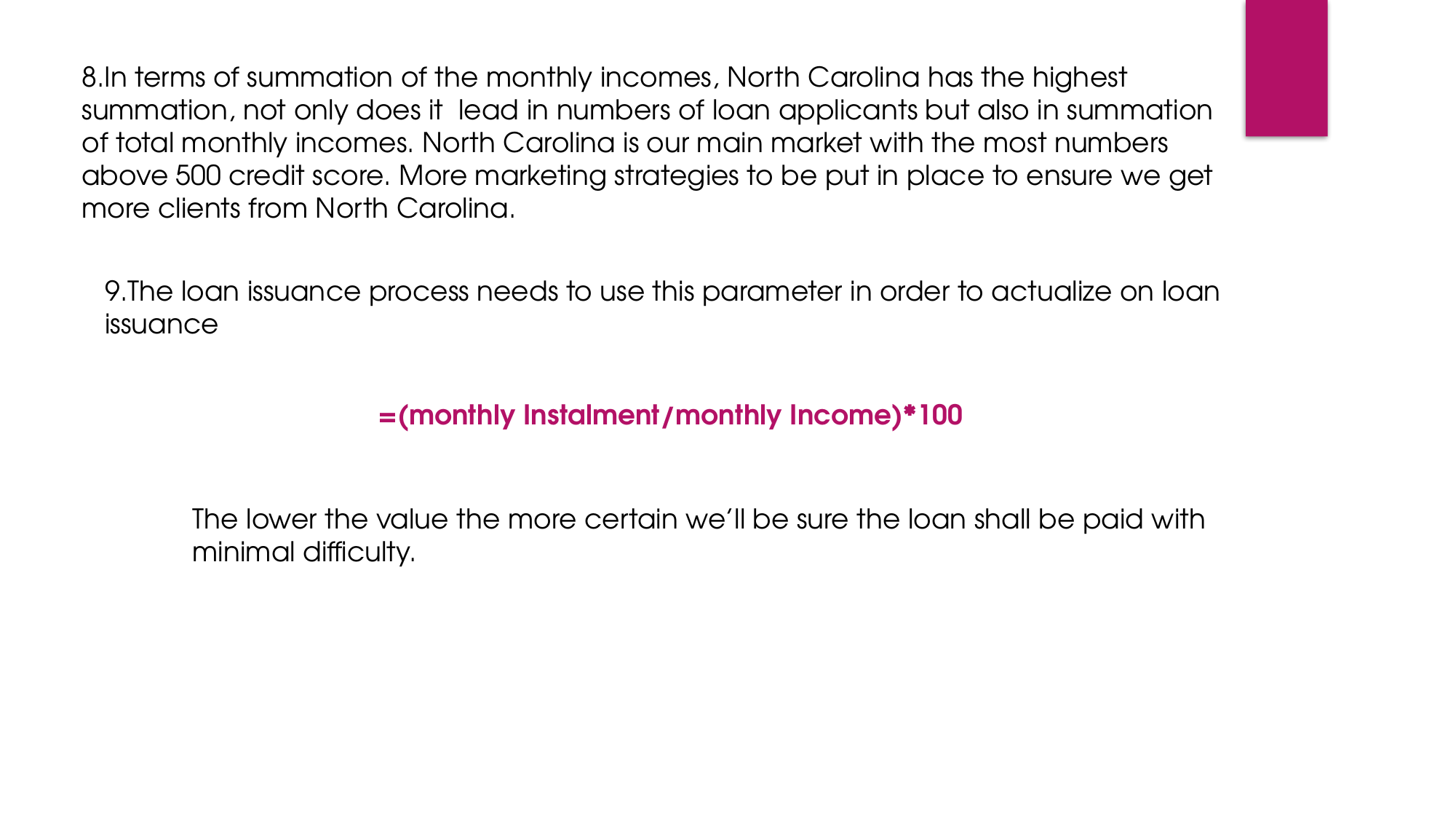

8.In terms of summation of the monthly incomes, North Carolina has the highest summation, not only does it  lead in numbers of loan applicants but also in summation of total monthly incomes. North Carolina is our main market with the most numbers above 500 credit score. More marketing strategies to be put in place to ensure we get more clients from North Carolina.
9.The loan issuance process needs to use this parameter in order to actualize on loan issuance
=(monthly Instalment/monthly Income)*100
The lower the value the more certain we’ll be sure the loan shall be paid with minimal difficulty.